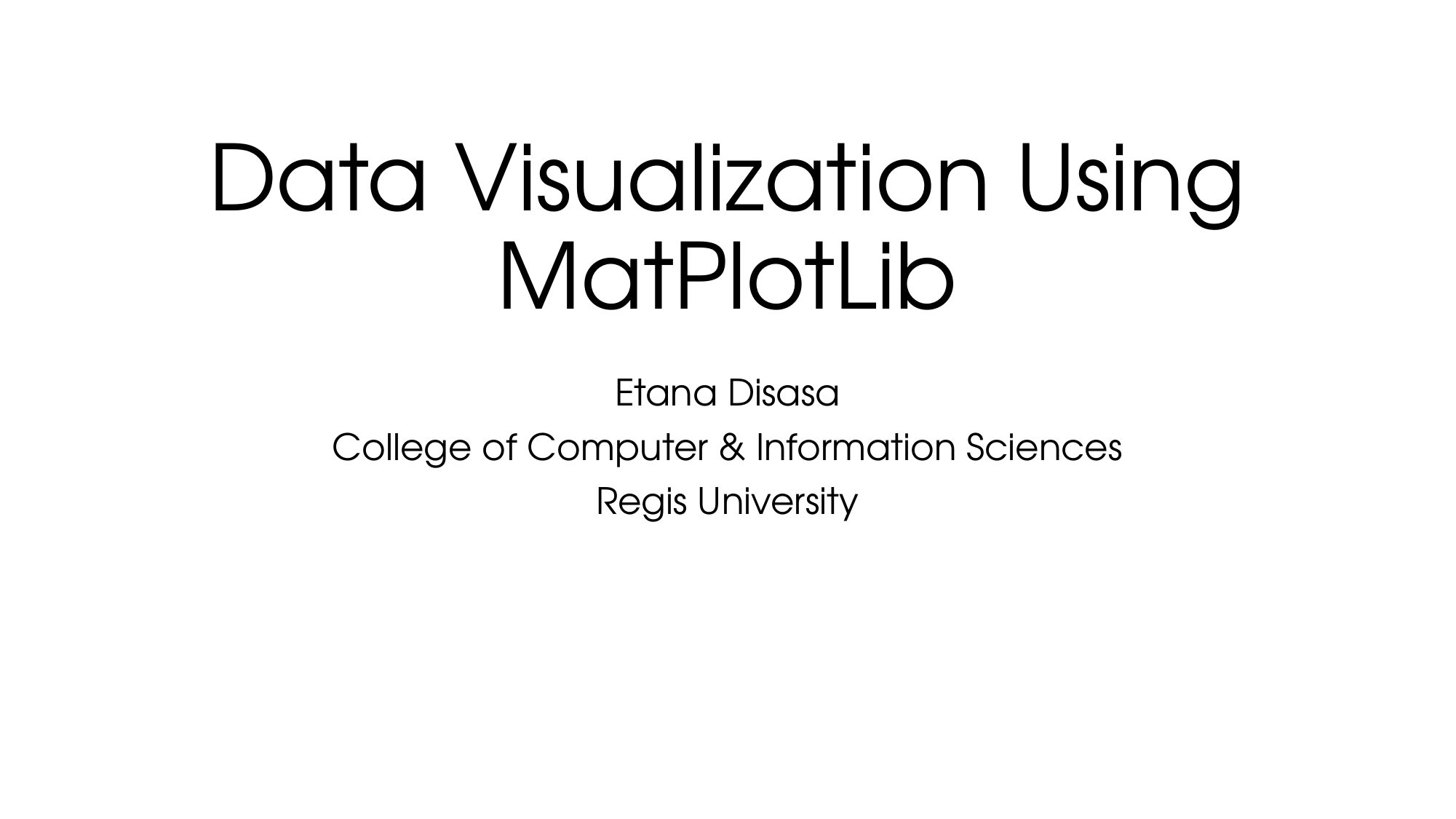

# Data Visualization Using MatPlotLib
Etana Disasa
College of Computer & Information Sciences
Regis University